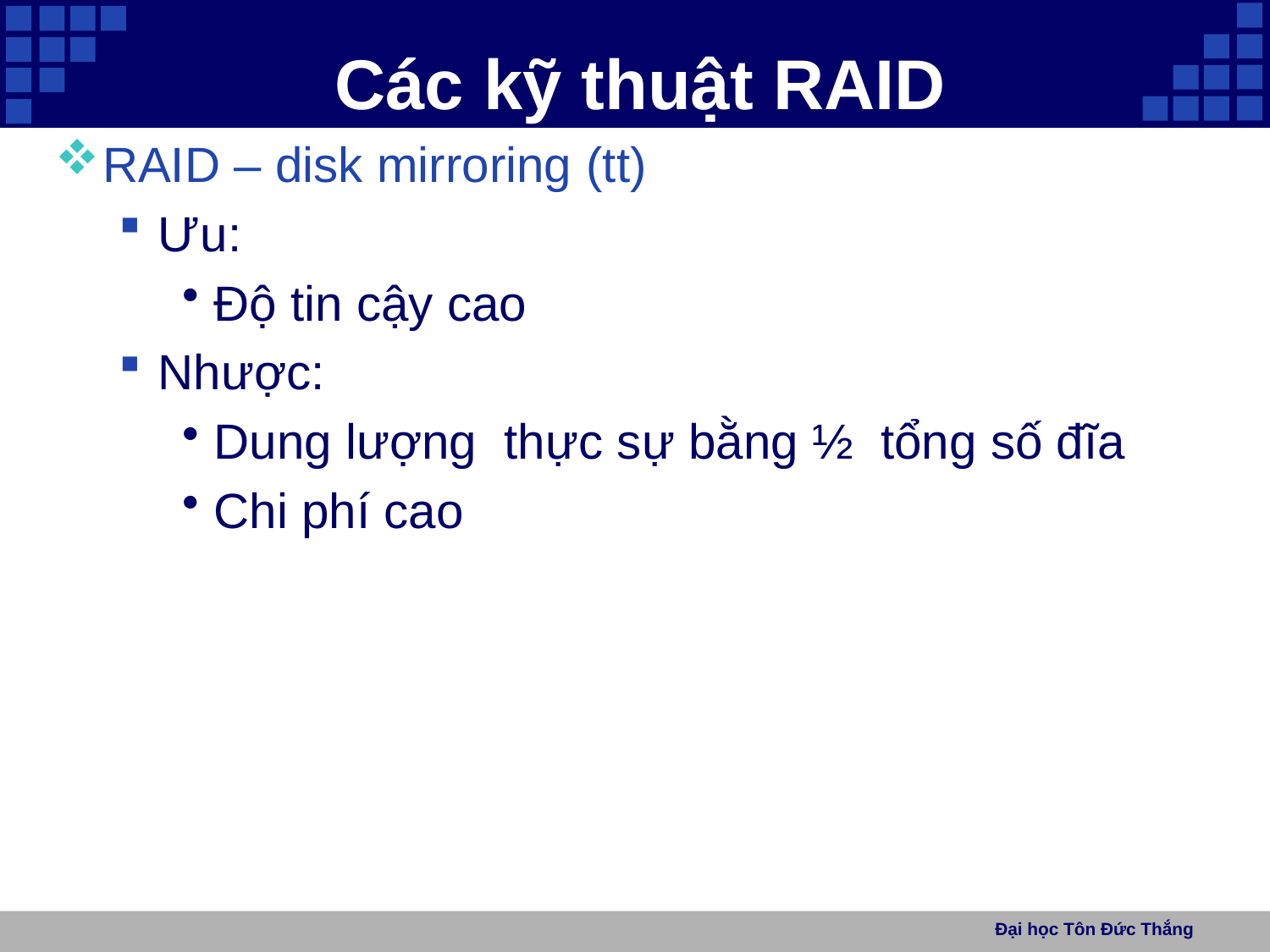

# Các kỹ thuật RAID
RAID – disk mirroring (tt)
Ưu:
Độ tin cậy cao
Nhược:
Dung lượng  thực sự bằng ½  tổng số đĩa
Chi phí cao
Đại học Tôn Đức Thắng